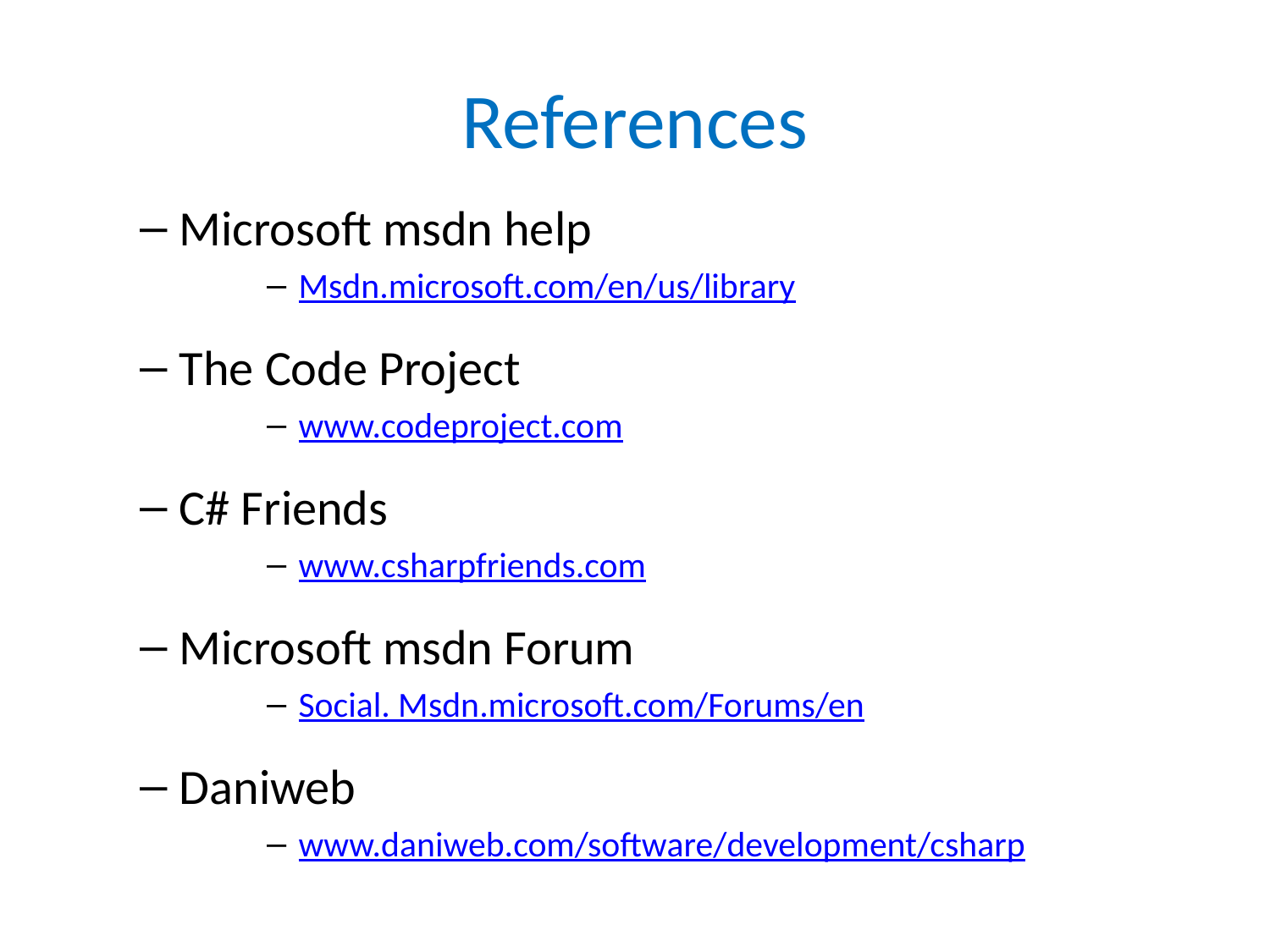

# References
Microsoft msdn help
Msdn.microsoft.com/en/us/library
The Code Project
www.codeproject.com
C# Friends
www.csharpfriends.com
Microsoft msdn Forum
Social. Msdn.microsoft.com/Forums/en
Daniweb
www.daniweb.com/software/development/csharp